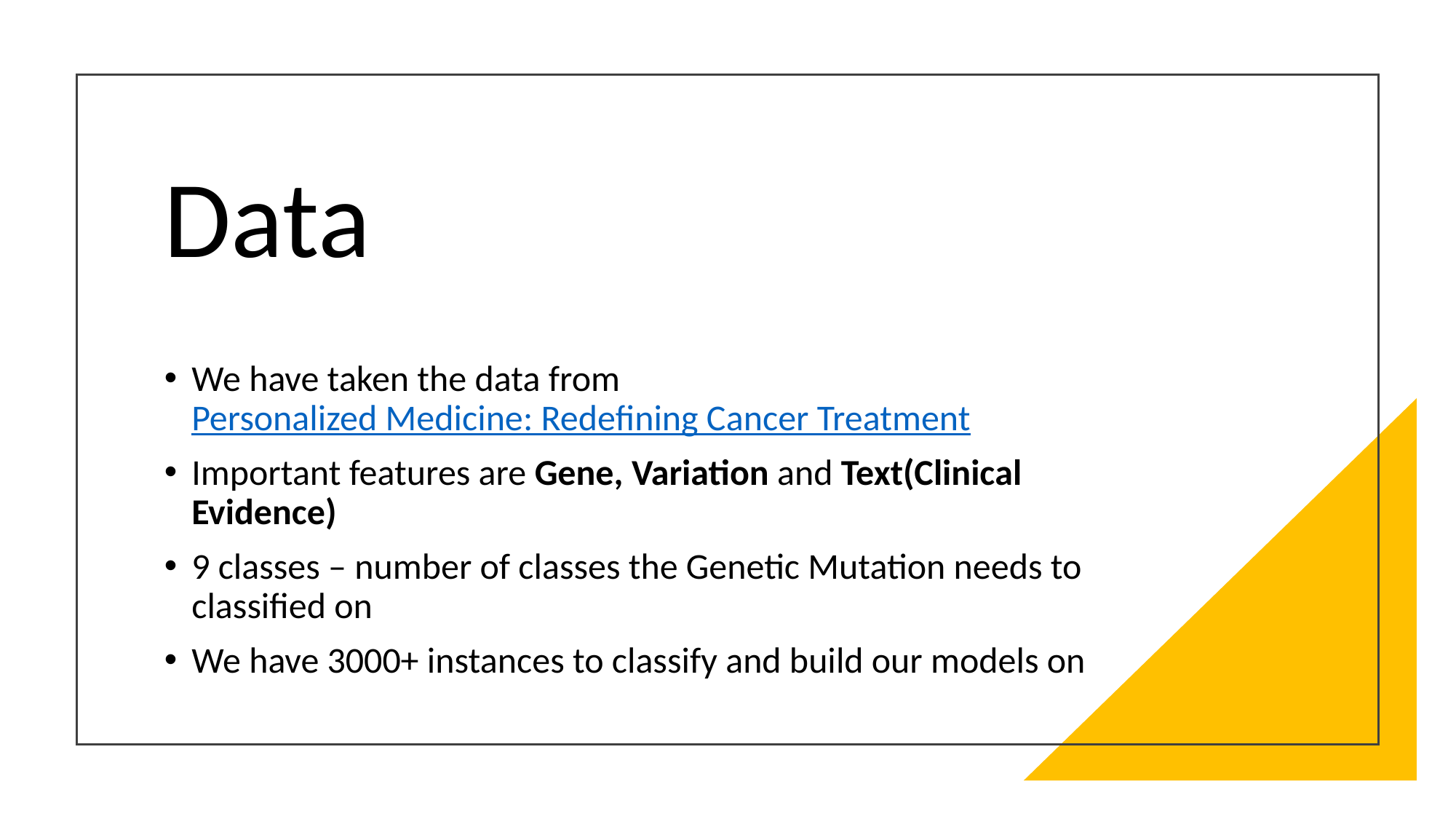

# Data
We have taken the data from Personalized Medicine: Redefining Cancer Treatment
Important features are Gene, Variation and Text(Clinical Evidence)
9 classes – number of classes the Genetic Mutation needs to classified on
We have 3000+ instances to classify and build our models on